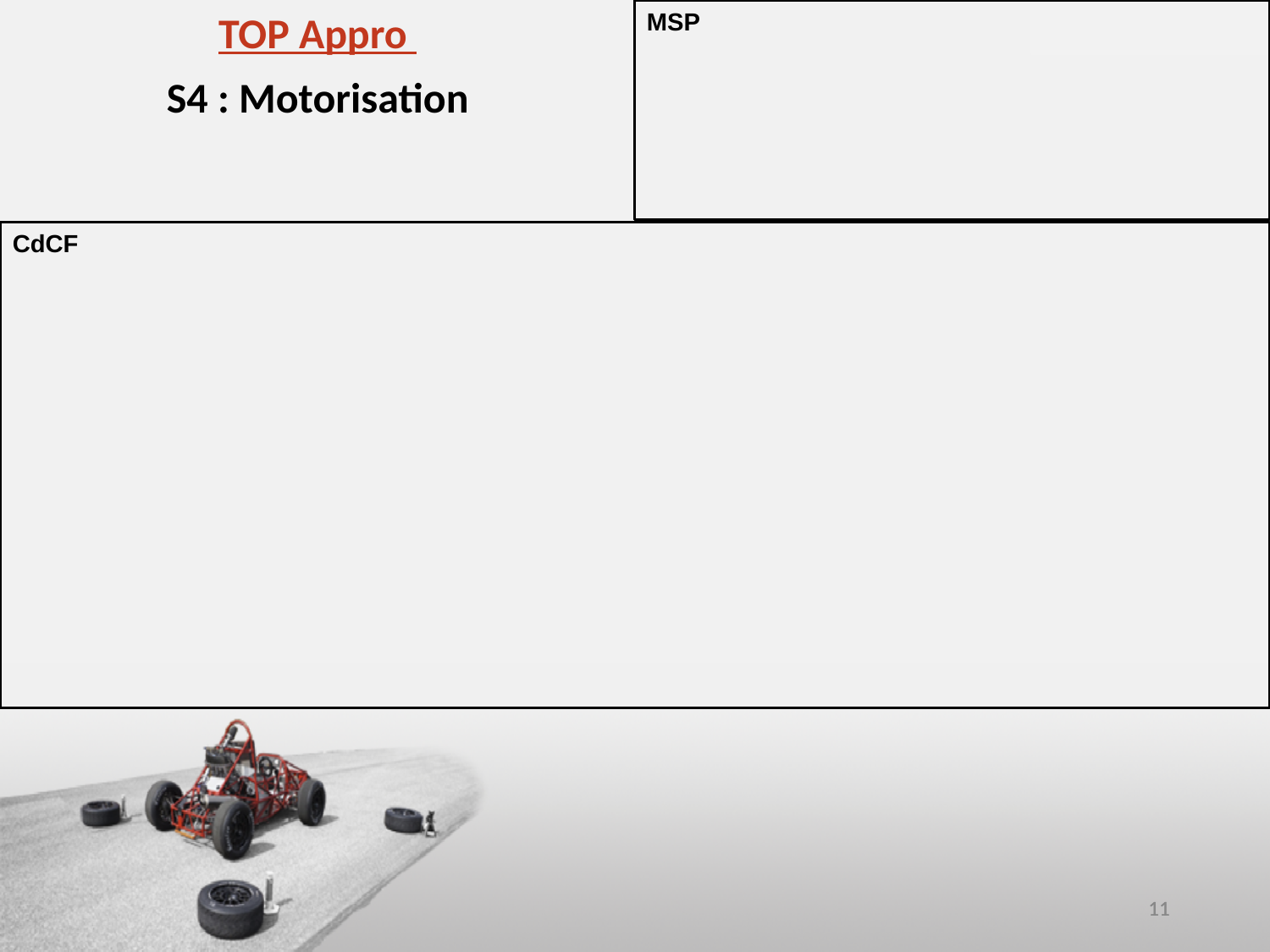

TOP Appro
MSP

S4 : Motorisation
CdCF

11
11